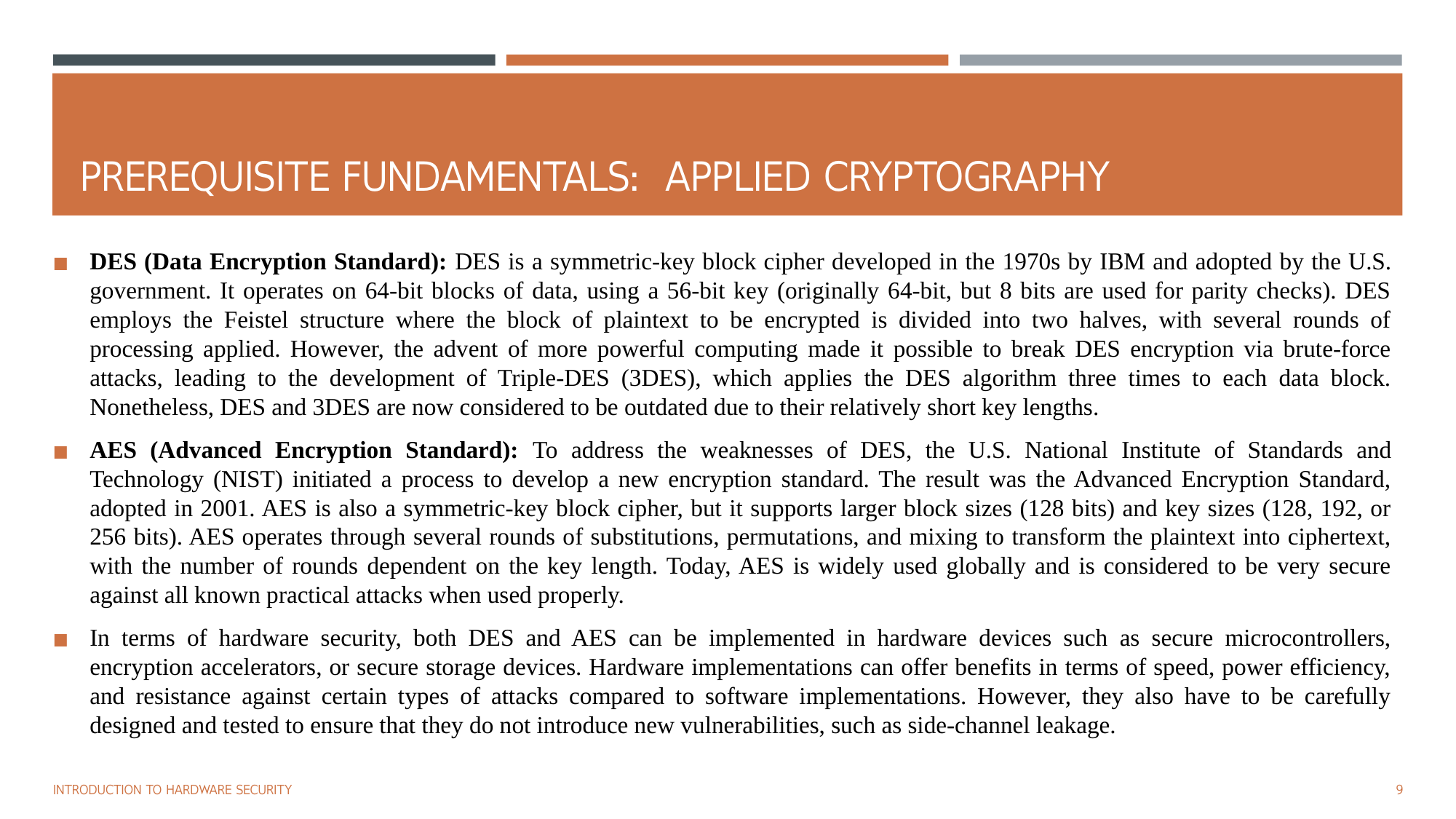

# PREREQUISITE FUNDAMENTALS:  APPLIED CRYPTOGRAPHY
DES (Data Encryption Standard): DES is a symmetric-key block cipher developed in the 1970s by IBM and adopted by the U.S. government. It operates on 64-bit blocks of data, using a 56-bit key (originally 64-bit, but 8 bits are used for parity checks). DES employs the Feistel structure where the block of plaintext to be encrypted is divided into two halves, with several rounds of processing applied. However, the advent of more powerful computing made it possible to break DES encryption via brute-force attacks, leading to the development of Triple-DES (3DES), which applies the DES algorithm three times to each data block. Nonetheless, DES and 3DES are now considered to be outdated due to their relatively short key lengths.
AES (Advanced Encryption Standard): To address the weaknesses of DES, the U.S. National Institute of Standards and Technology (NIST) initiated a process to develop a new encryption standard. The result was the Advanced Encryption Standard, adopted in 2001. AES is also a symmetric-key block cipher, but it supports larger block sizes (128 bits) and key sizes (128, 192, or 256 bits). AES operates through several rounds of substitutions, permutations, and mixing to transform the plaintext into ciphertext, with the number of rounds dependent on the key length. Today, AES is widely used globally and is considered to be very secure against all known practical attacks when used properly.
In terms of hardware security, both DES and AES can be implemented in hardware devices such as secure microcontrollers, encryption accelerators, or secure storage devices. Hardware implementations can offer benefits in terms of speed, power efficiency, and resistance against certain types of attacks compared to software implementations. However, they also have to be carefully designed and tested to ensure that they do not introduce new vulnerabilities, such as side-channel leakage.
INTRODUCTION TO HARDWARE SECURITY
9